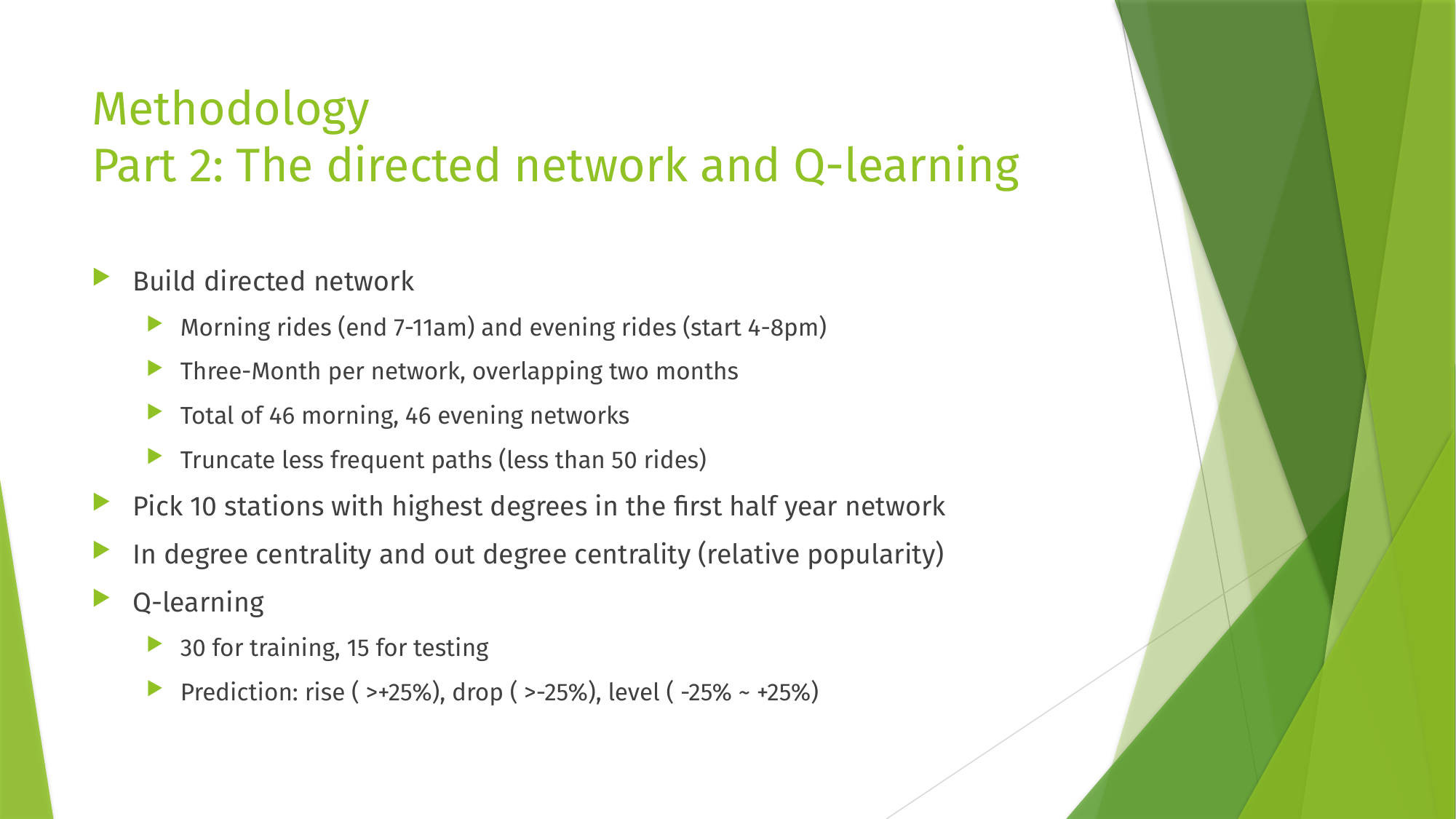

# Methodology Part 2: The directed network and Q-learning
Build directed network
Morning rides (end 7-11am) and evening rides (start 4-8pm)
Three-Month per network, overlapping two months
Total of 46 morning, 46 evening networks
Truncate less frequent paths (less than 50 rides)
Pick 10 stations with highest degrees in the first half year network
In degree centrality and out degree centrality (relative popularity)
Q-learning
30 for training, 15 for testing
Prediction: rise ( >+25%), drop ( >-25%), level ( -25% ~ +25%)